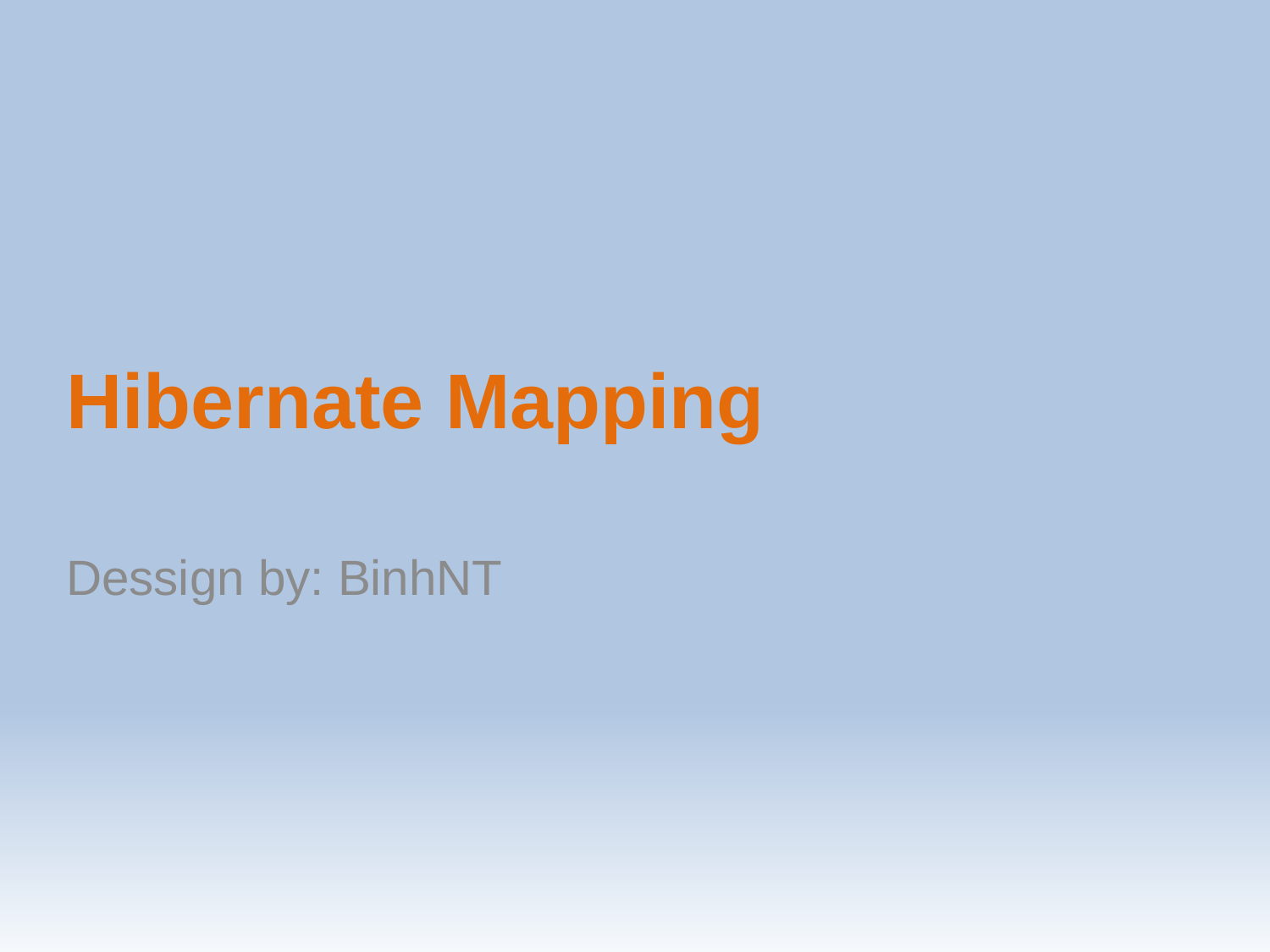

# Hibernate Mapping
Dessign by: BinhNT
1